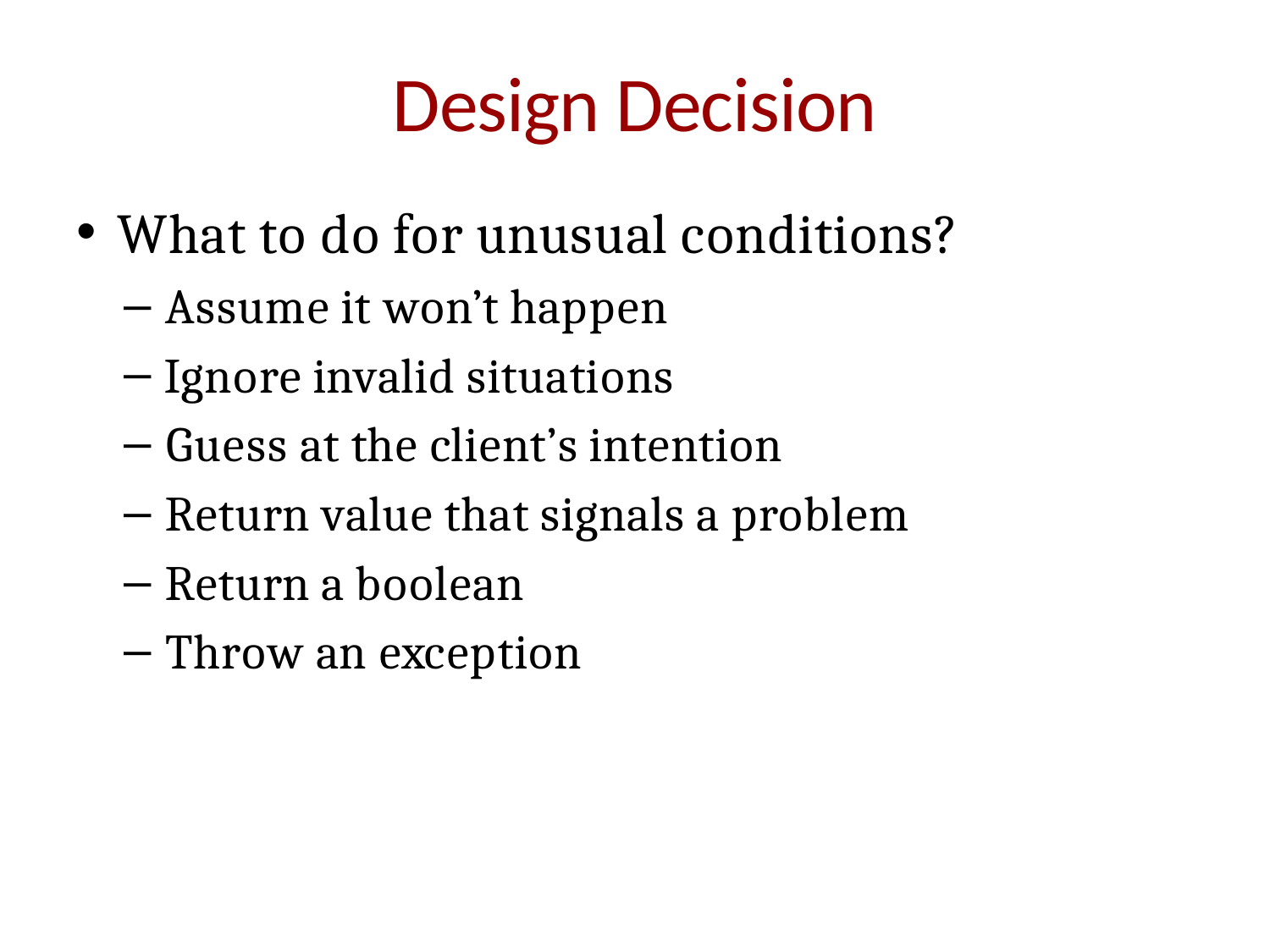

# Design Decision
What to do for unusual conditions?
Assume it won’t happen
Ignore invalid situations
Guess at the client’s intention
Return value that signals a problem
Return a boolean
Throw an exception